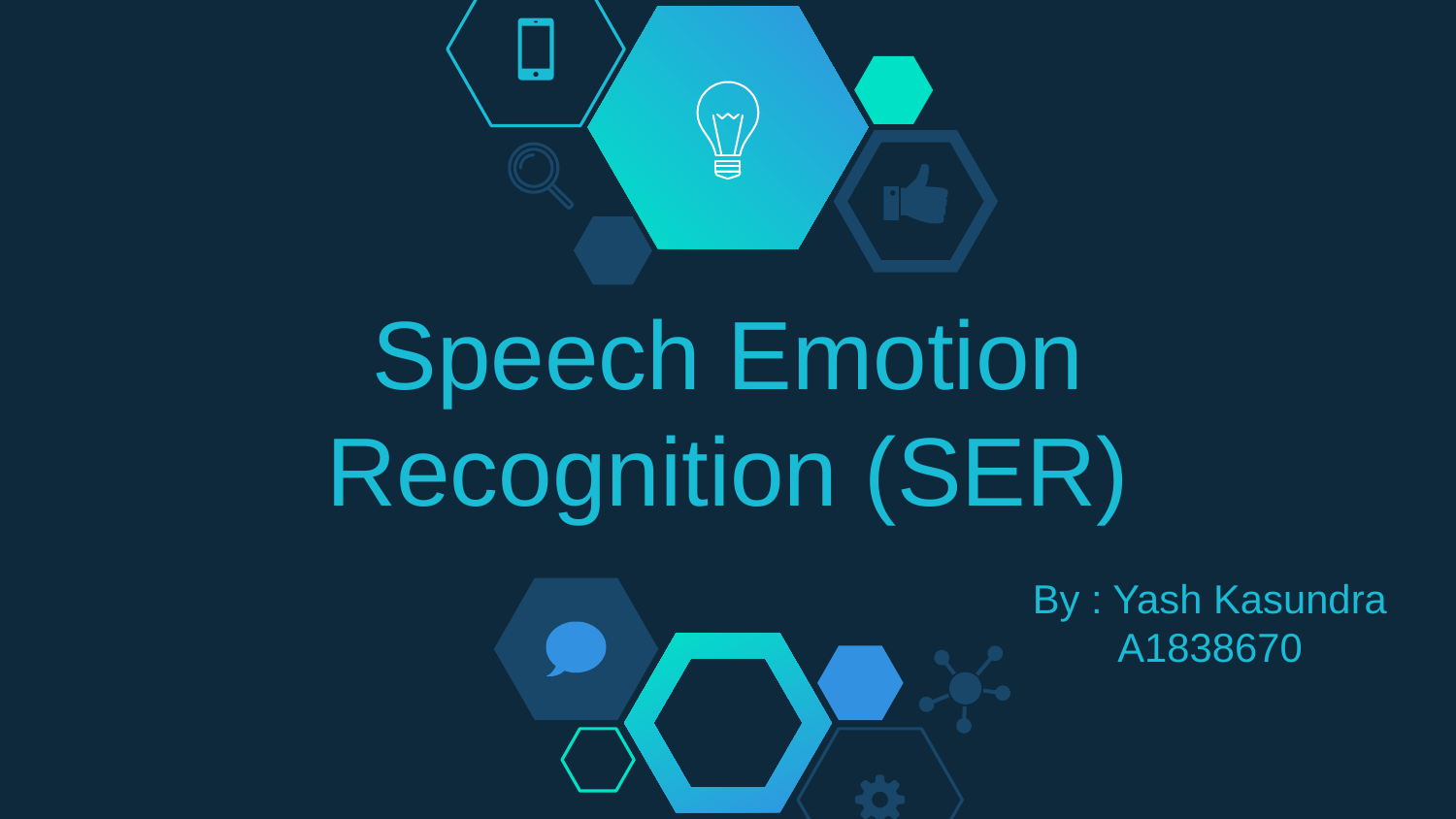

# Speech Emotion Recognition (SER)
By : Yash Kasundra
A1838670